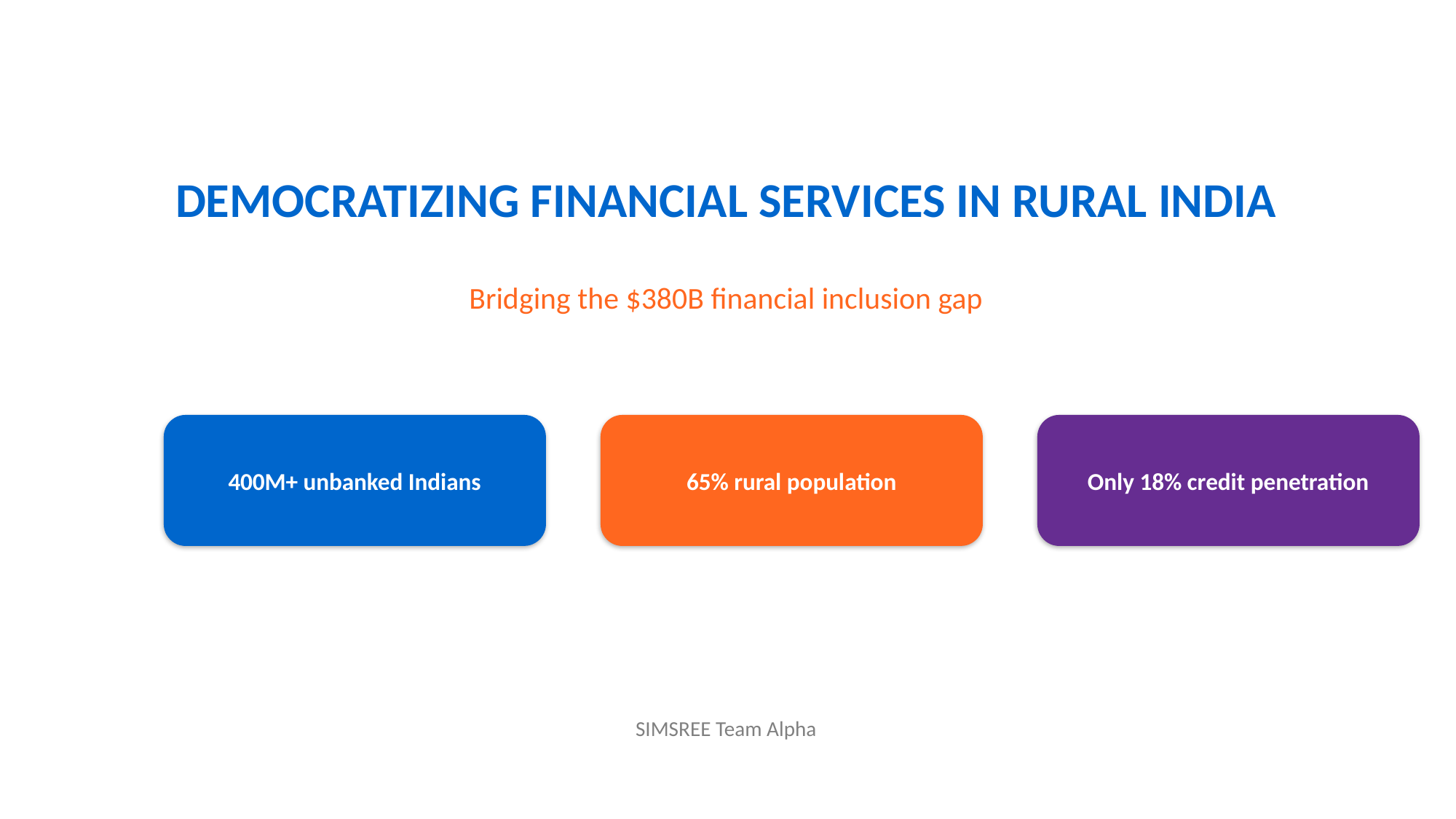

DEMOCRATIZING FINANCIAL SERVICES IN RURAL INDIA
Bridging the $380B financial inclusion gap
400M+ unbanked Indians
65% rural population
Only 18% credit penetration
SIMSREE Team Alpha